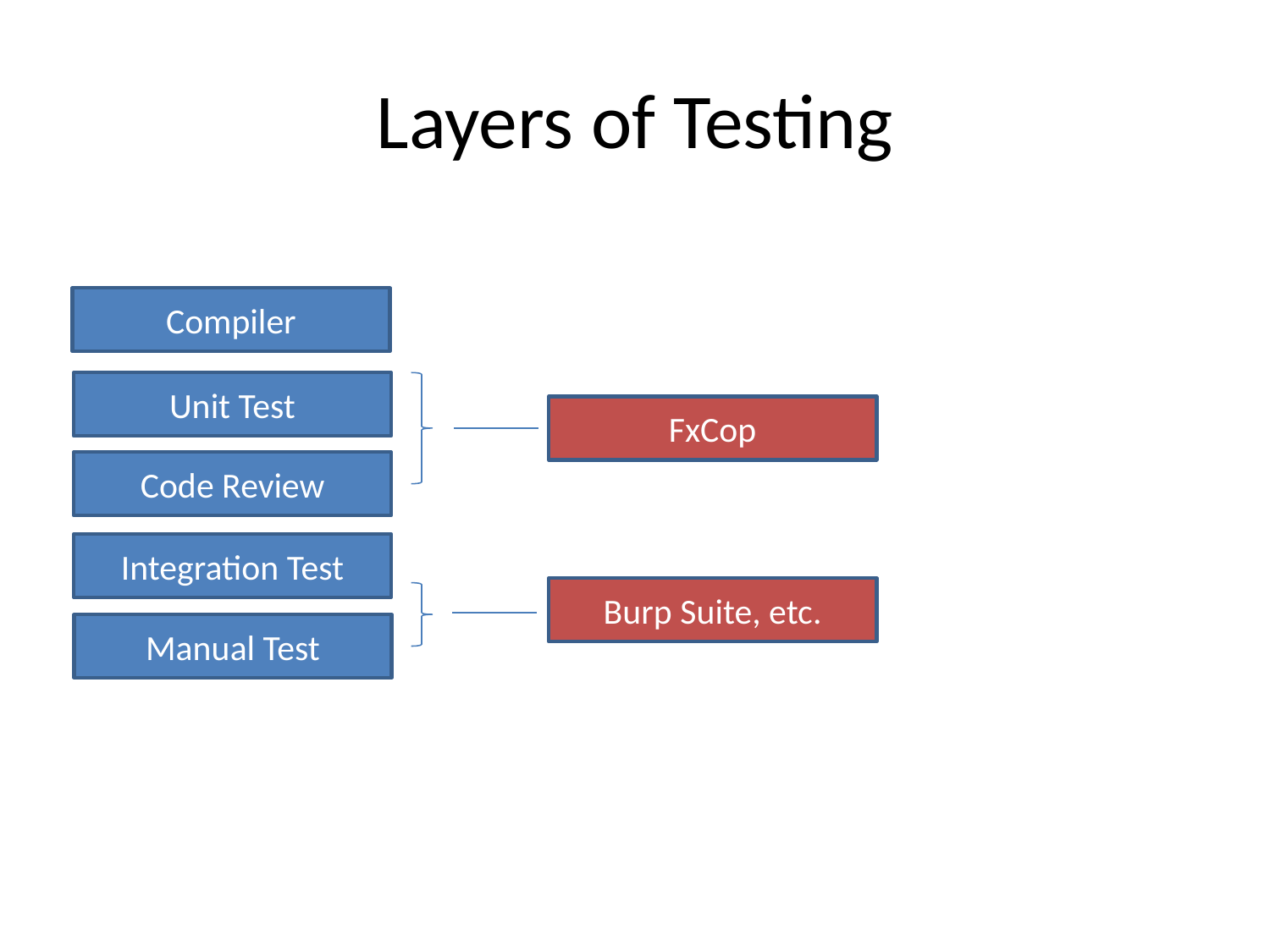

# Layers of Testing
Compiler
Unit Test

FxCop
Code Review
Integration Test
Burp Suite, etc.

Manual Test